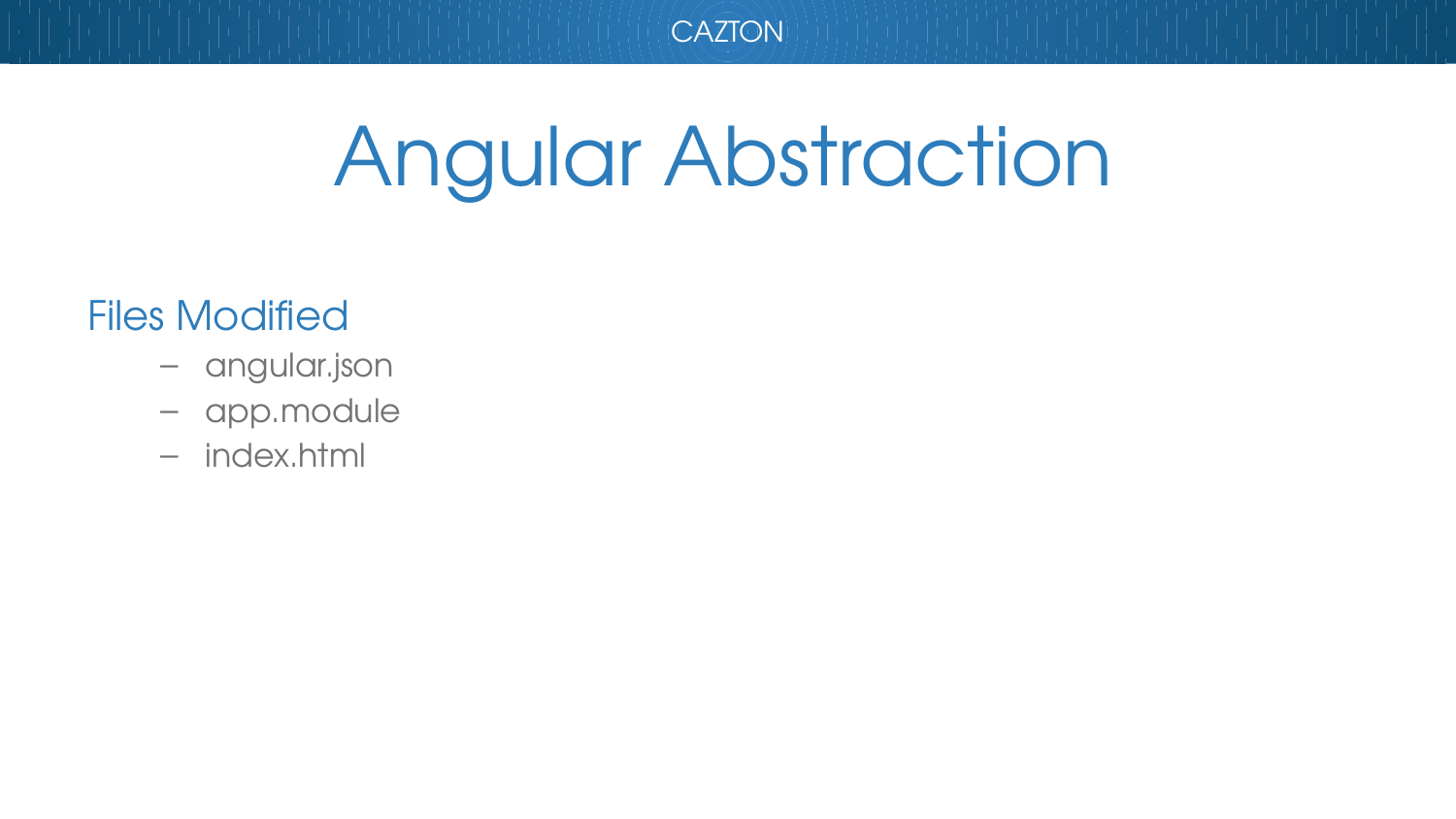

# Angular Abstraction
Files Modified
angular.json
app.module
index.html